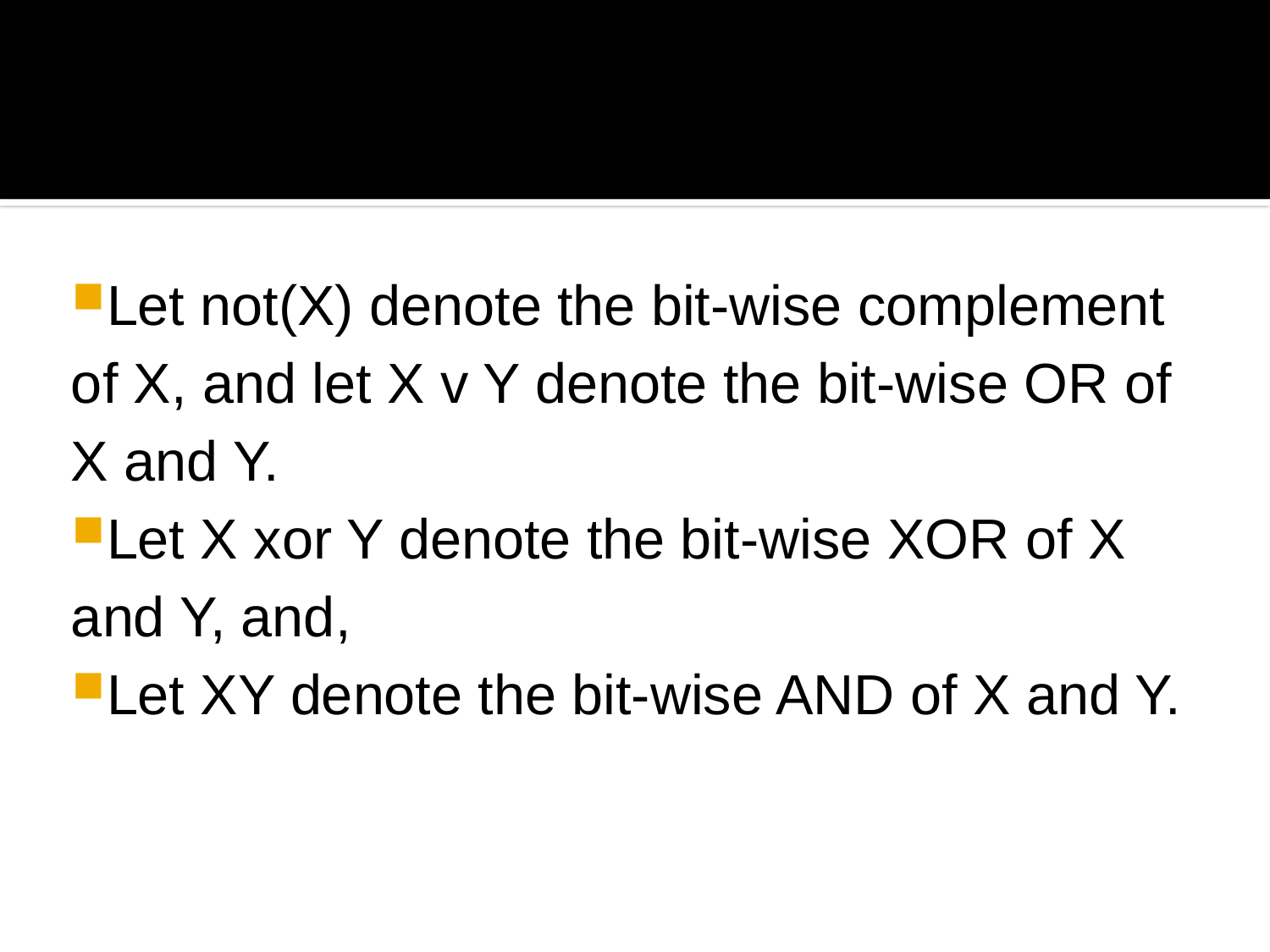

#
Let not(X) denote the bit-wise complement of X, and let X v Y denote the bit-wise OR of X and Y.
Let X xor Y denote the bit-wise XOR of X and Y, and,
Let XY denote the bit-wise AND of X and Y.